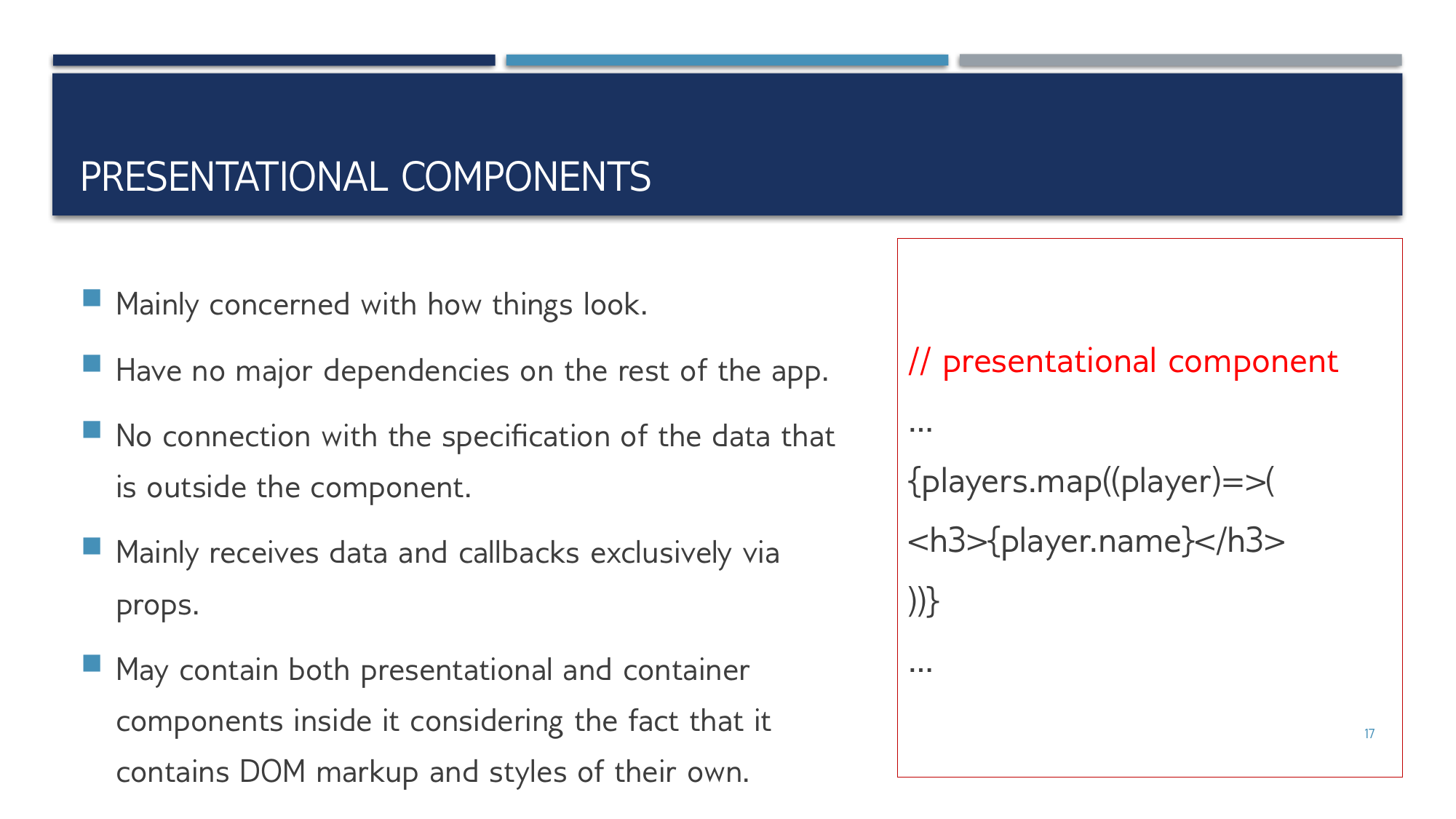

# Presentational components
// presentational component
…
{players.map((player)=>(
<h3>{player.name}</h3>
))}
…
Mainly concerned with how things look.
Have no major dependencies on the rest of the app.
No connection with the specification of the data that is outside the component.
Mainly receives data and callbacks exclusively via props.
May contain both presentational and container components inside it considering the fact that it contains DOM markup and styles of their own.
17